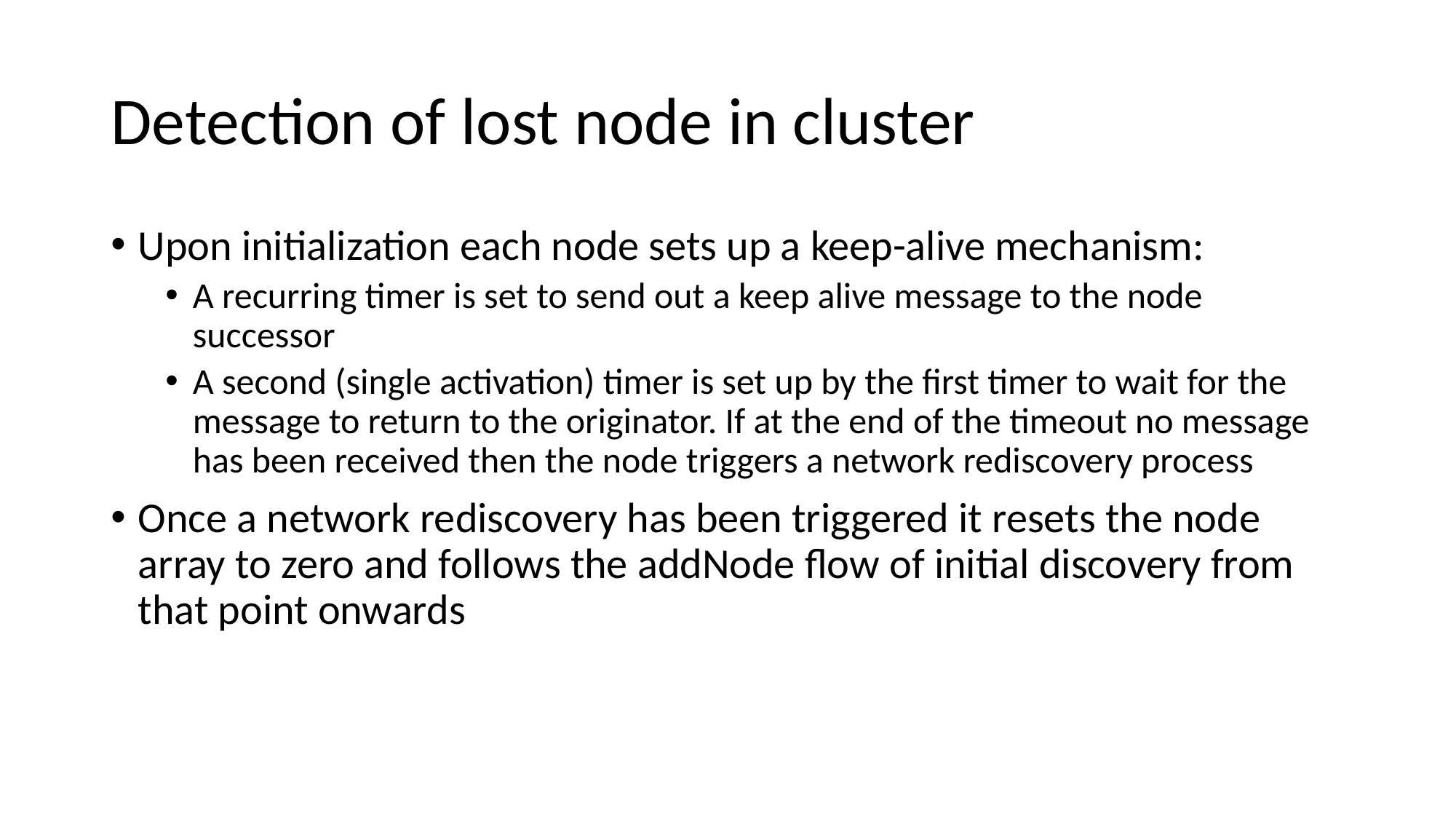

# Detection of lost node in cluster
Upon initialization each node sets up a keep-alive mechanism:
A recurring timer is set to send out a keep alive message to the node successor
A second (single activation) timer is set up by the first timer to wait for the message to return to the originator. If at the end of the timeout no message has been received then the node triggers a network rediscovery process
Once a network rediscovery has been triggered it resets the node array to zero and follows the addNode flow of initial discovery from that point onwards